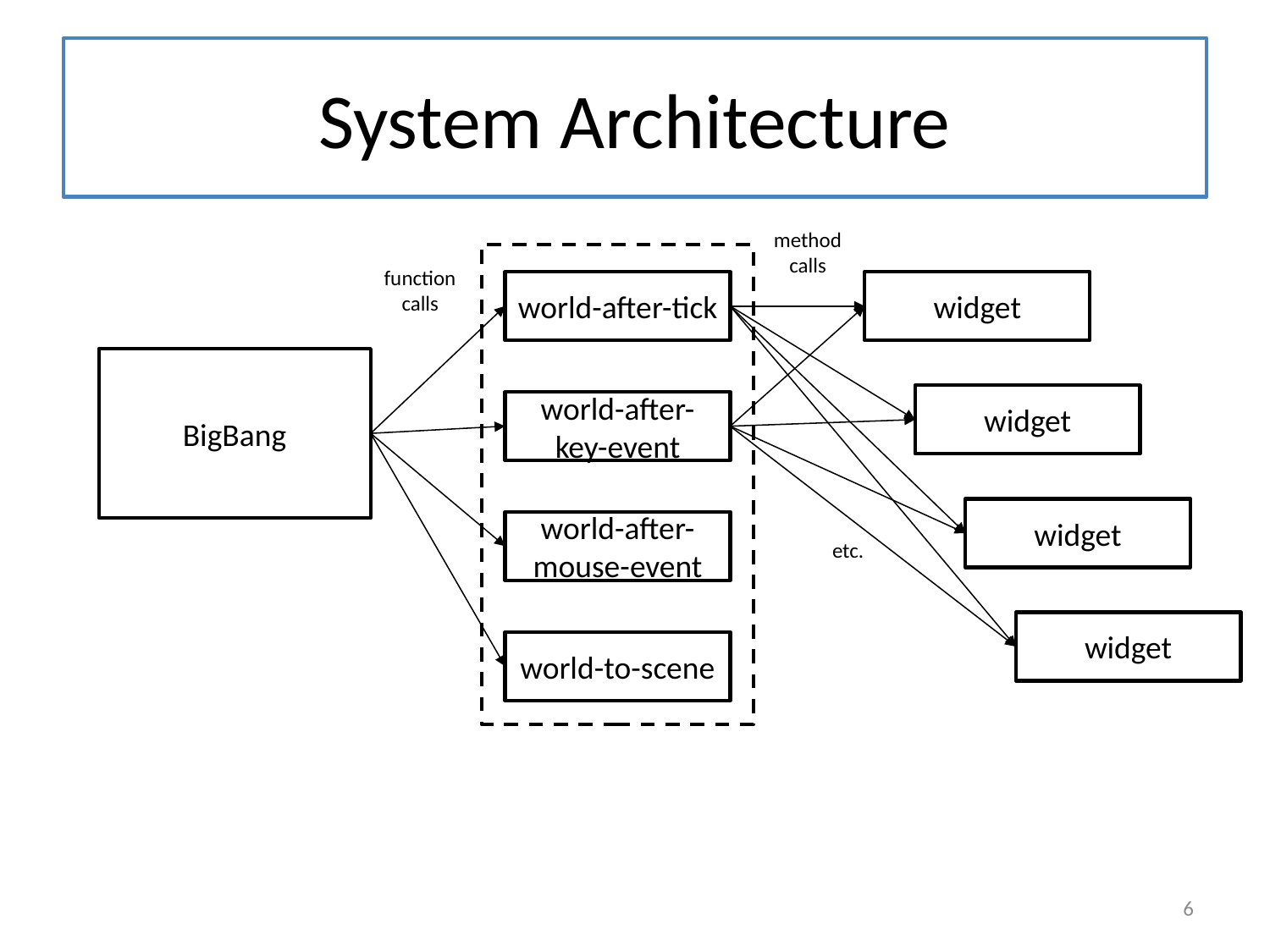

# System Architecture
method
calls

function
calls
widget
world-after-tick
BigBang
widget
world-after-key-event
widget
world-after-mouse-event
etc.
widget
world-to-scene
6